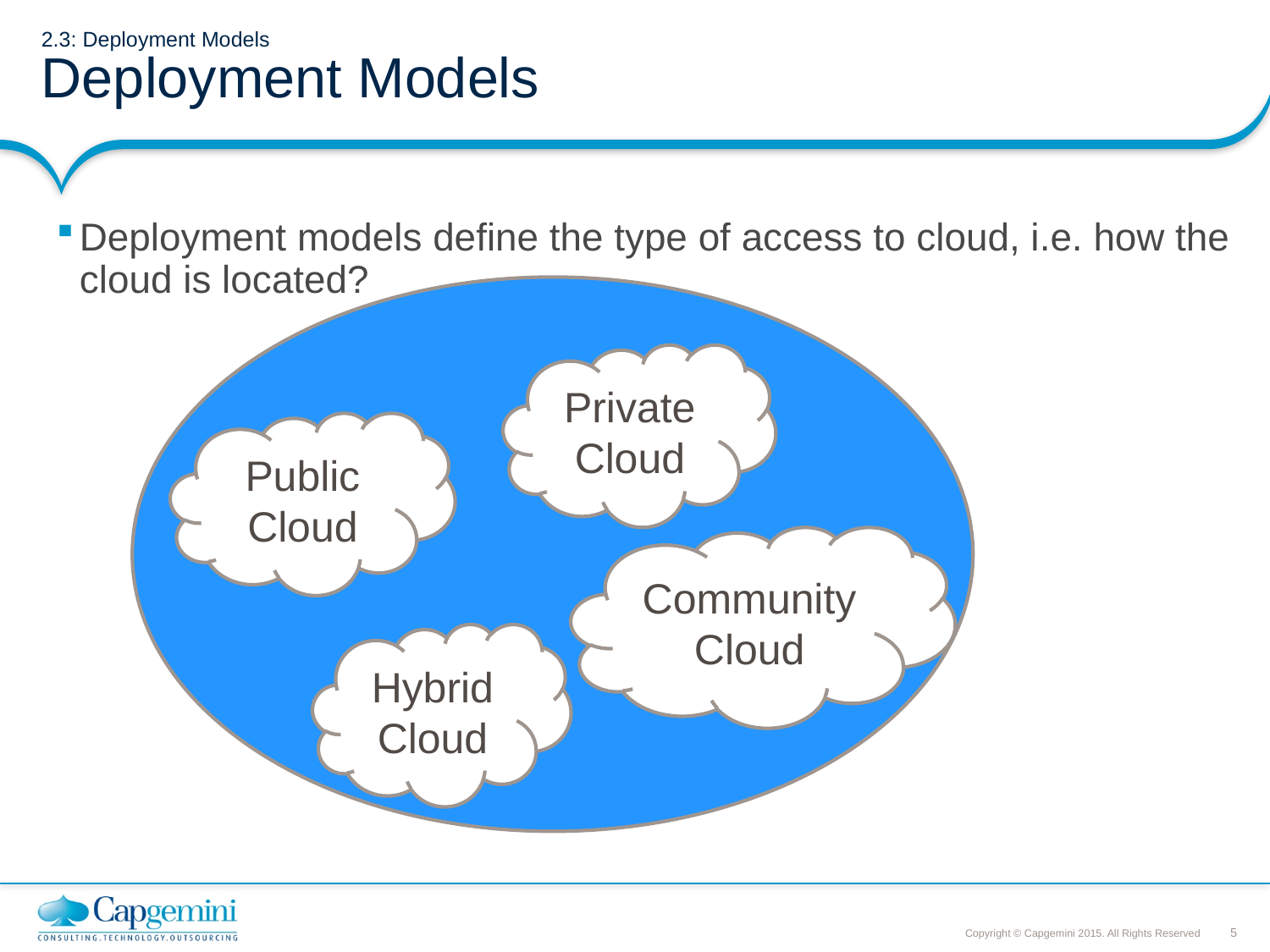

# 2.3: Deployment Models Deployment Models
Deployment models define the type of access to cloud, i.e. how the cloud is located?

Private Cloud
Public Cloud
Community Cloud
Hybrid Cloud